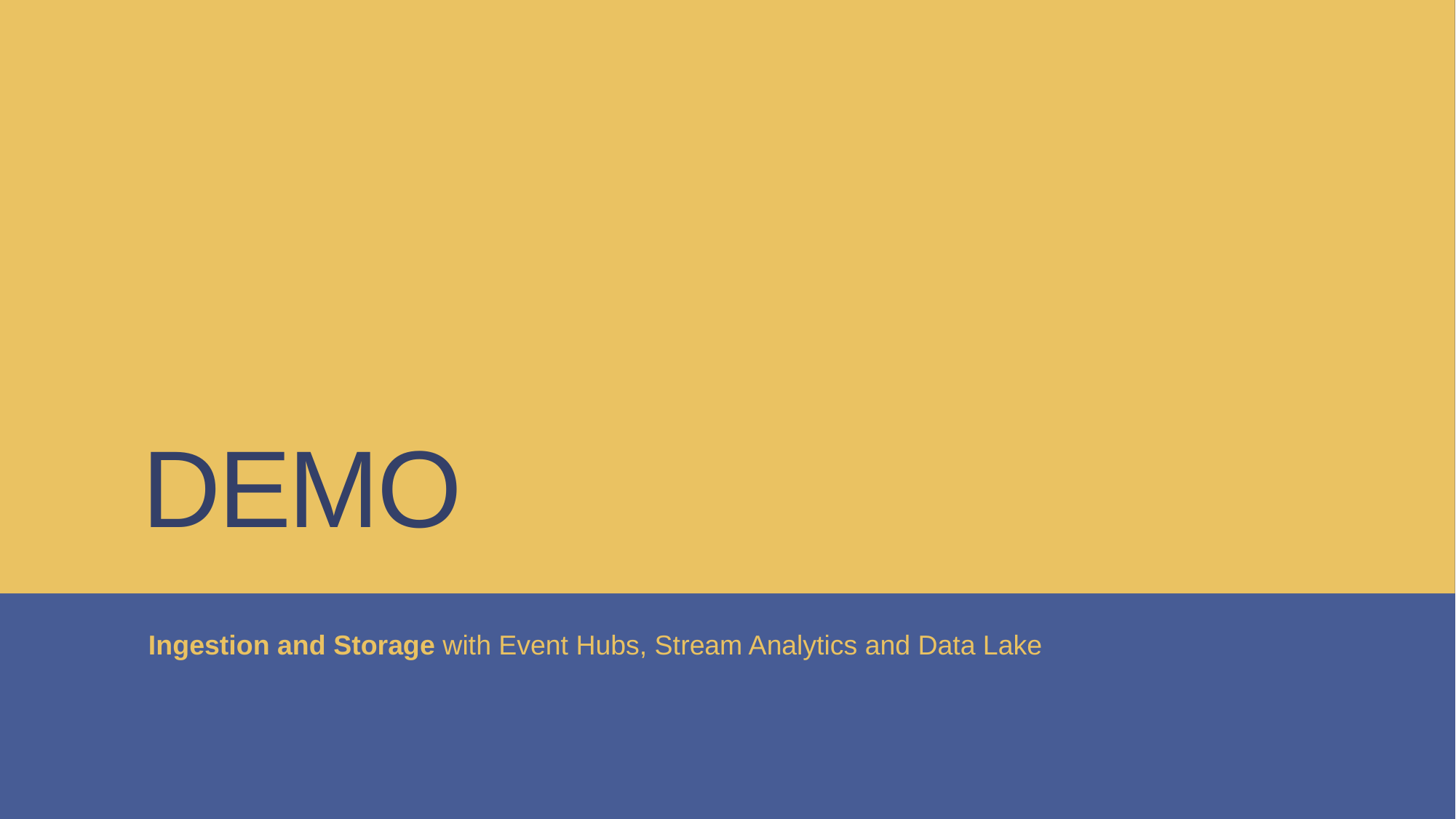

# DEMO

Ingestion and Storage with Event Hubs, Stream Analytics and Data Lake